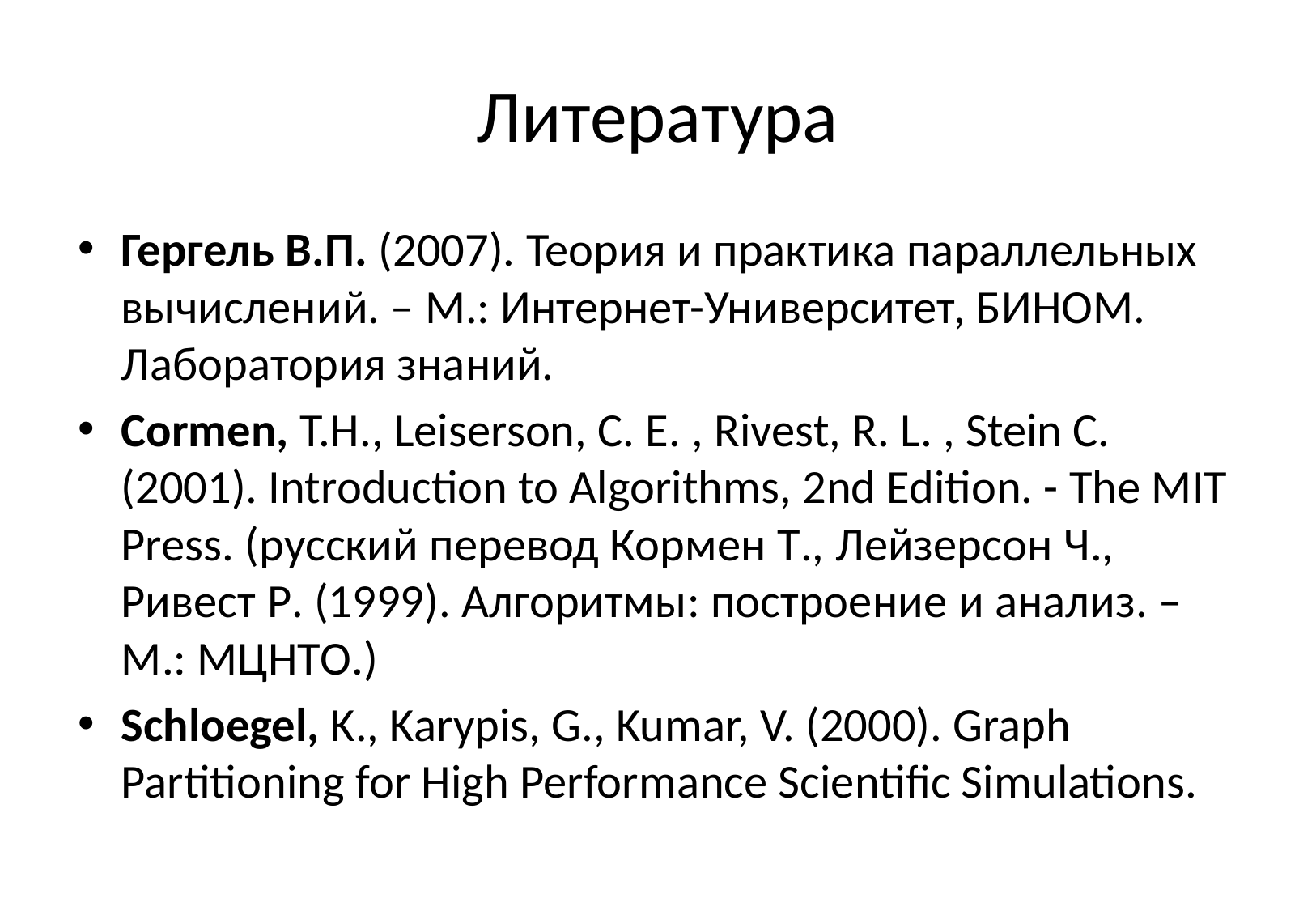

# Литература
Гергель В.П. (2007). Теория и практика параллельных вычислений. – М.: Интернет-Университет, БИНОМ. Лаборатория знаний.
Cormen, T.H., Leiserson, C. E. , Rivest, R. L. , Stein C. (2001). Introduction to Algorithms, 2nd Edition. - The MIT Press. (русский перевод Кормен Т., Лейзерсон Ч., Ривест Р. (1999). Алгоритмы: построение и анализ. – М.: МЦНТО.)
Schloegel, K., Karypis, G., Kumar, V. (2000). Graph Partitioning for High Performance Scientific Simulations.